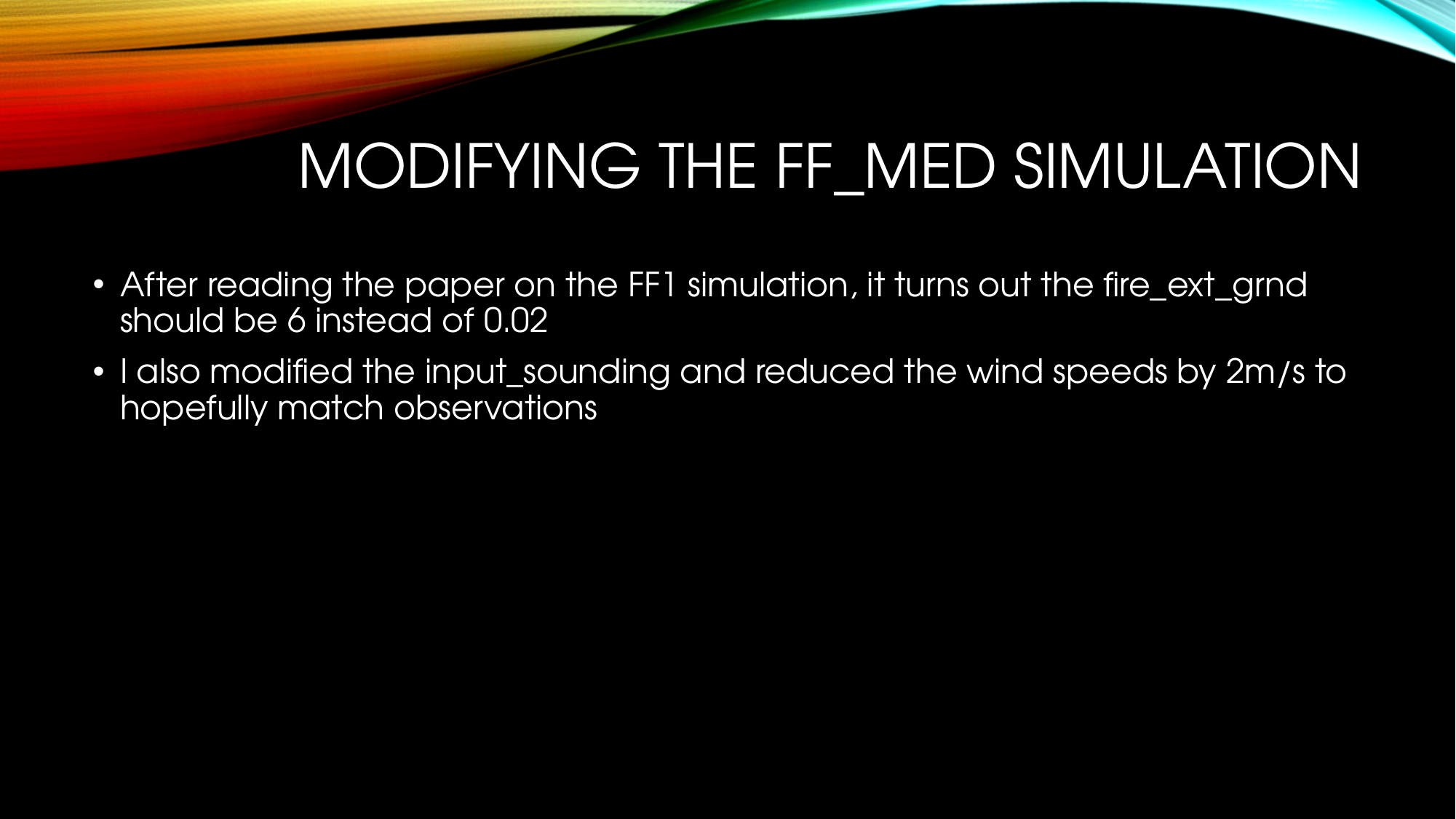

# Modifying the ff_med simulation
After reading the paper on the FF1 simulation, it turns out the fire_ext_grnd should be 6 instead of 0.02
I also modified the input_sounding and reduced the wind speeds by 2m/s to hopefully match observations